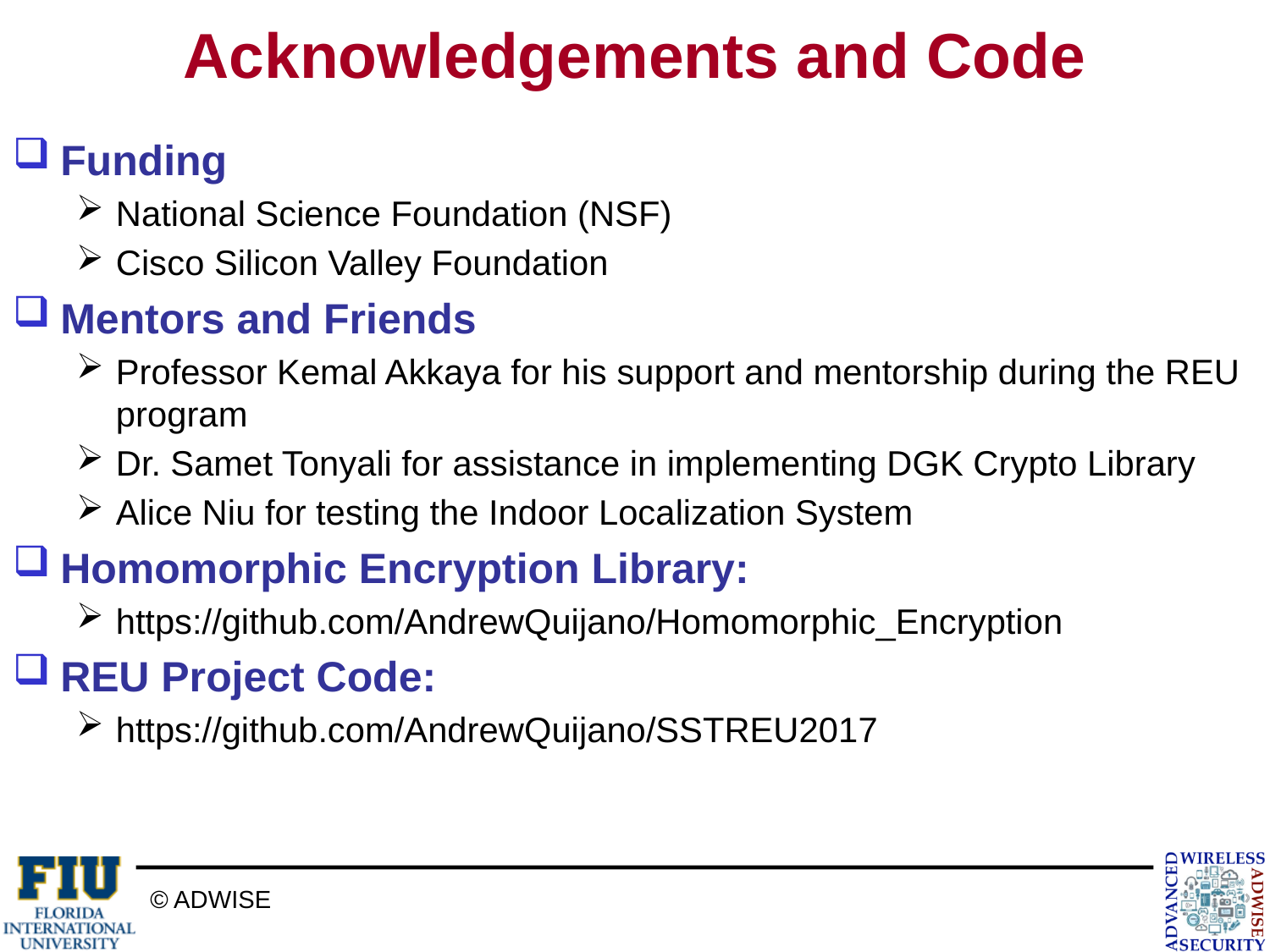

# Acknowledgements and Code
Funding
National Science Foundation (NSF)
Cisco Silicon Valley Foundation
Mentors and Friends
Professor Kemal Akkaya for his support and mentorship during the REU program
Dr. Samet Tonyali for assistance in implementing DGK Crypto Library
Alice Niu for testing the Indoor Localization System
Homomorphic Encryption Library:
https://github.com/AndrewQuijano/Homomorphic_Encryption
REU Project Code:
https://github.com/AndrewQuijano/SSTREU2017